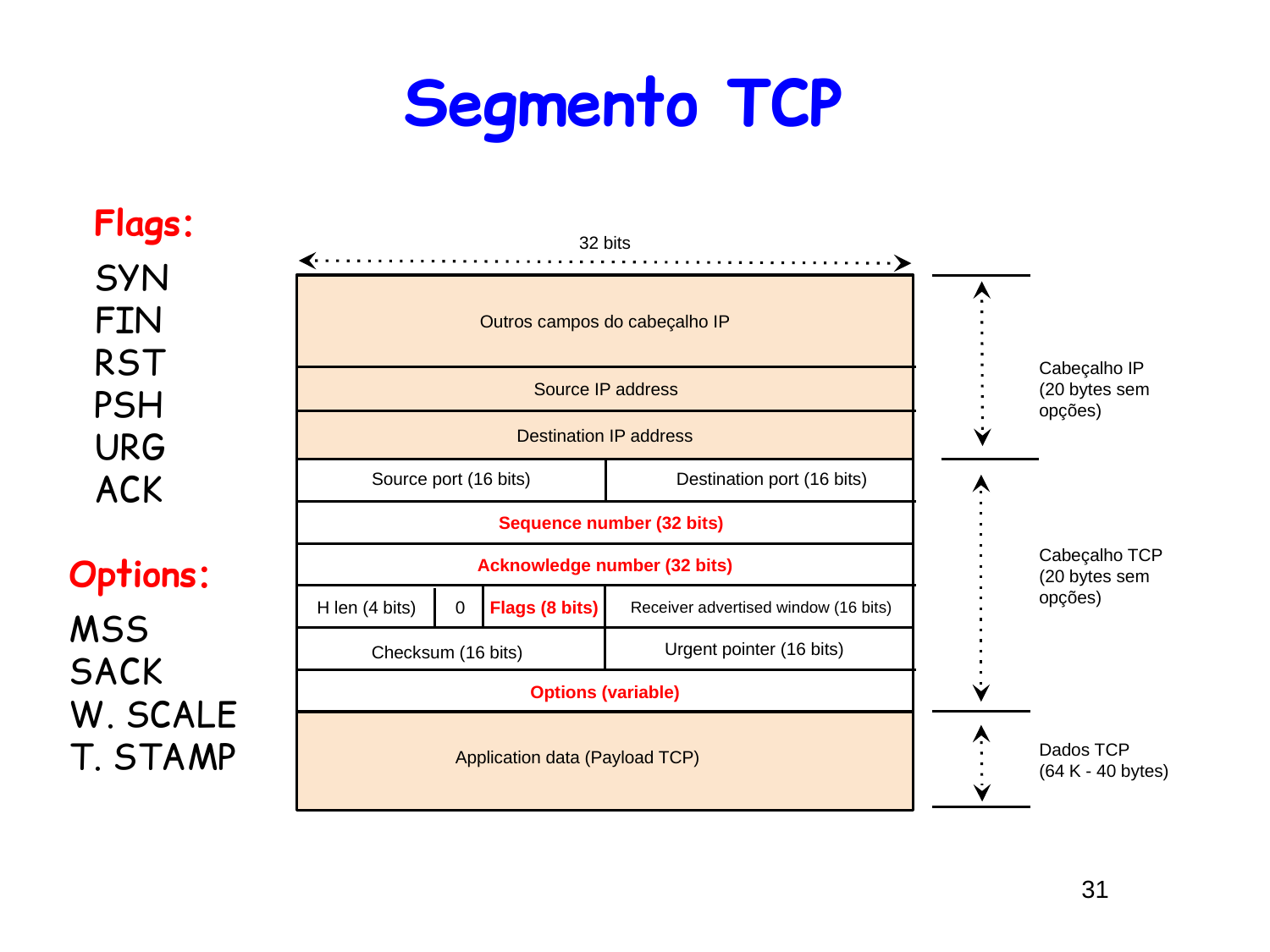

# Segmento TCP
Flags:
32 bits
SYN
FIN
RST
PSH
URG
ACK

Outros campos do cabeçalho IP
Cabeçalho IP
(20 bytes sem
opções)
Source IP address
Destination IP address
Source port (16 bits)
Destination port (16 bits)
Sequence number (32 bits)
Acknowledge number (32 bits)
Cabeçalho TCP
(20 bytes sem
opções)
Options:
Receiver advertised window (16 bits)
Flags (8 bits)
H len (4 bits)
0
MSS
SACK
W. SCALE
T. STAMP

Urgent pointer (16 bits)
Checksum (16 bits)
Options (variable)
Payload do datagrama UDP

Dados TCP
(64 K - 40 bytes)
Application data (Payload TCP)

31